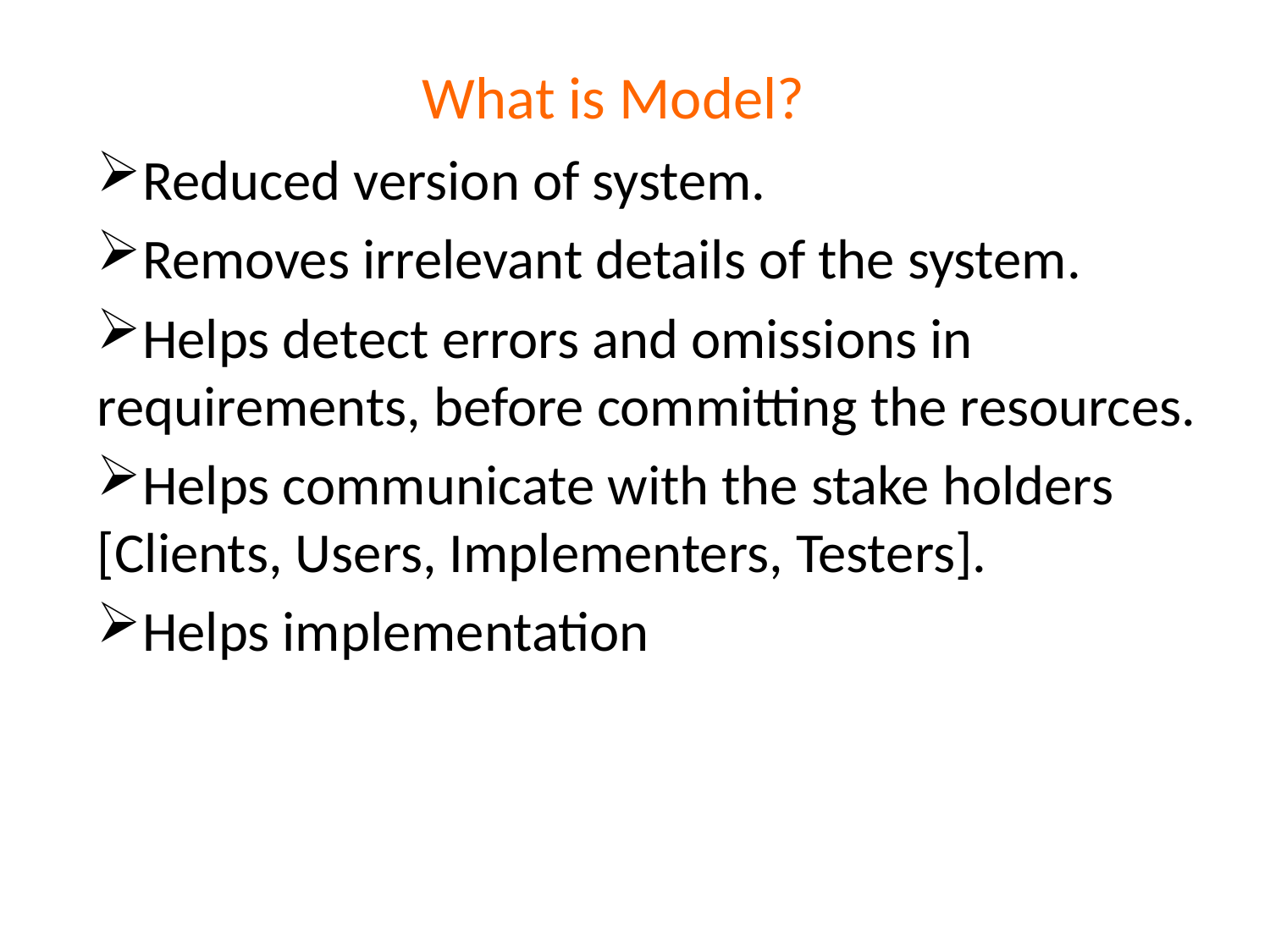

# What is Model?
Reduced version of system.
Removes irrelevant details of the system.
Helps detect errors and omissions in requirements, before committing the resources.
Helps communicate with the stake holders [Clients, Users, Implementers, Testers].
Helps implementation